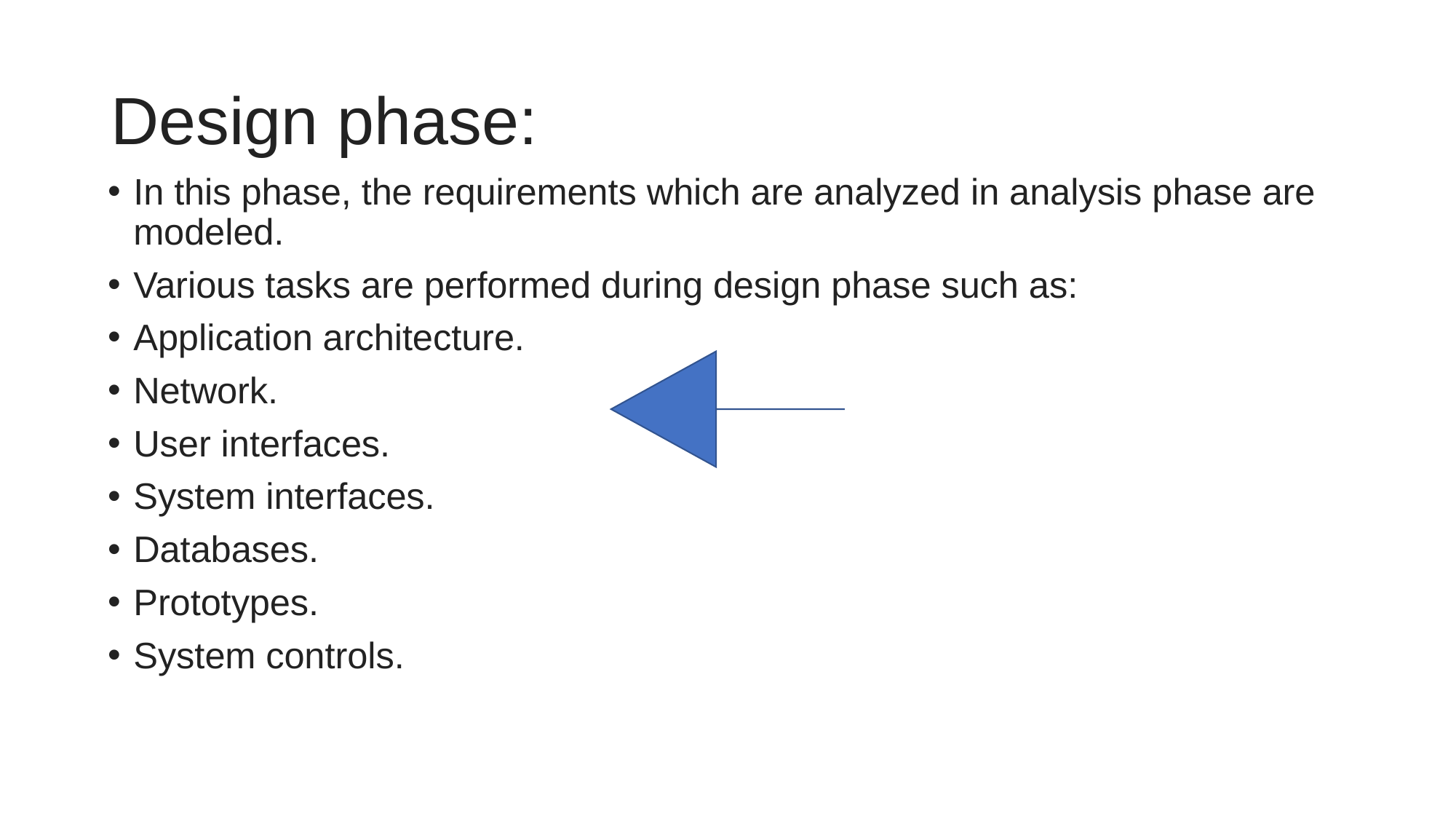

# Design phase:
In this phase, the requirements which are analyzed in analysis phase are modeled.
Various tasks are performed during design phase such as:
Application architecture.
Network.
User interfaces.
System interfaces.
Databases.
Prototypes.
System controls.